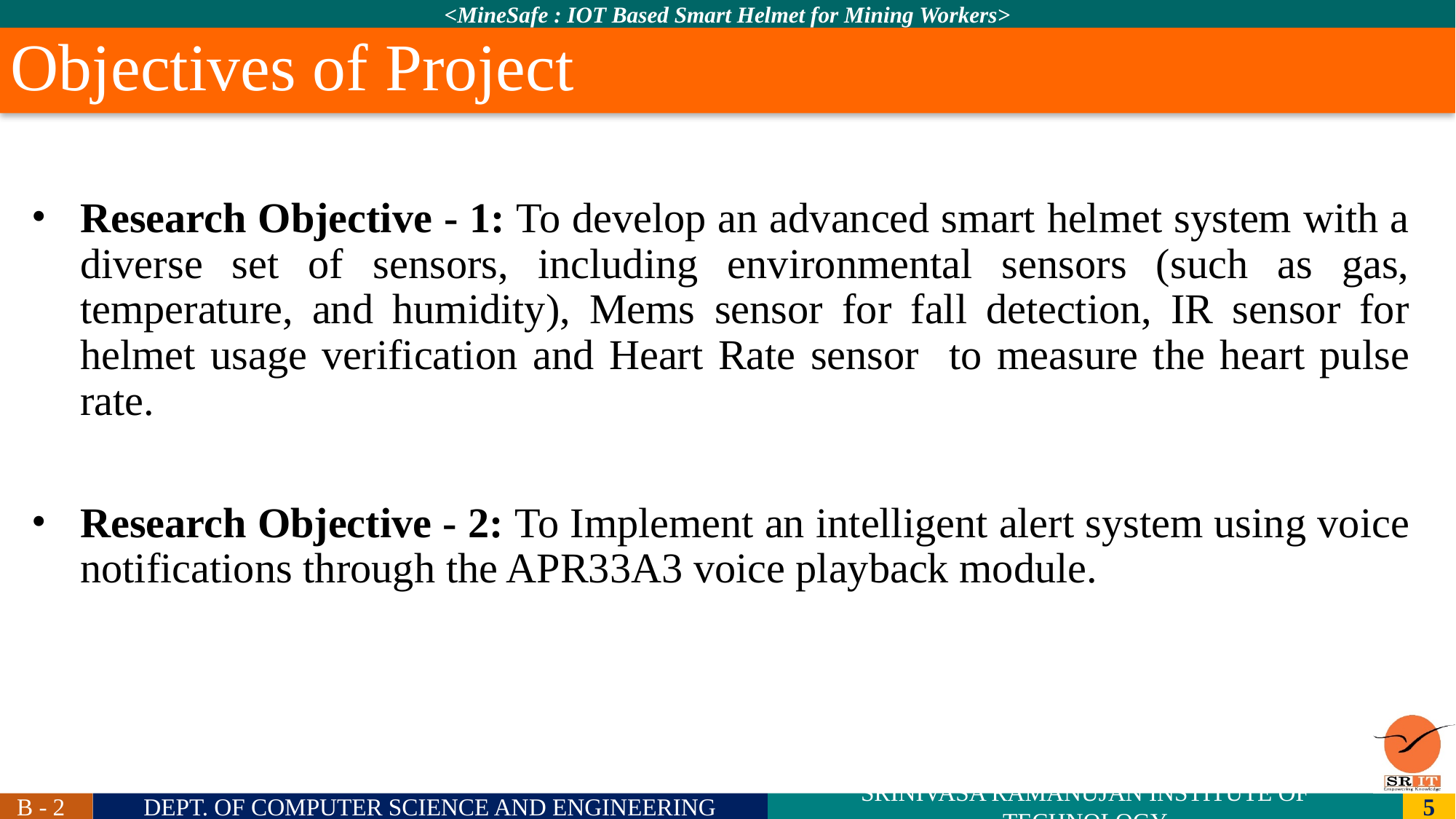

Objectives of Project
Research Objective - 1: To develop an advanced smart helmet system with a diverse set of sensors, including environmental sensors (such as gas, temperature, and humidity), Mems sensor for fall detection, IR sensor for helmet usage verification and Heart Rate sensor  to measure the heart pulse rate.

Research Objective - 2: To Implement an intelligent alert system using voice notifications through the APR33A3 voice playback module.